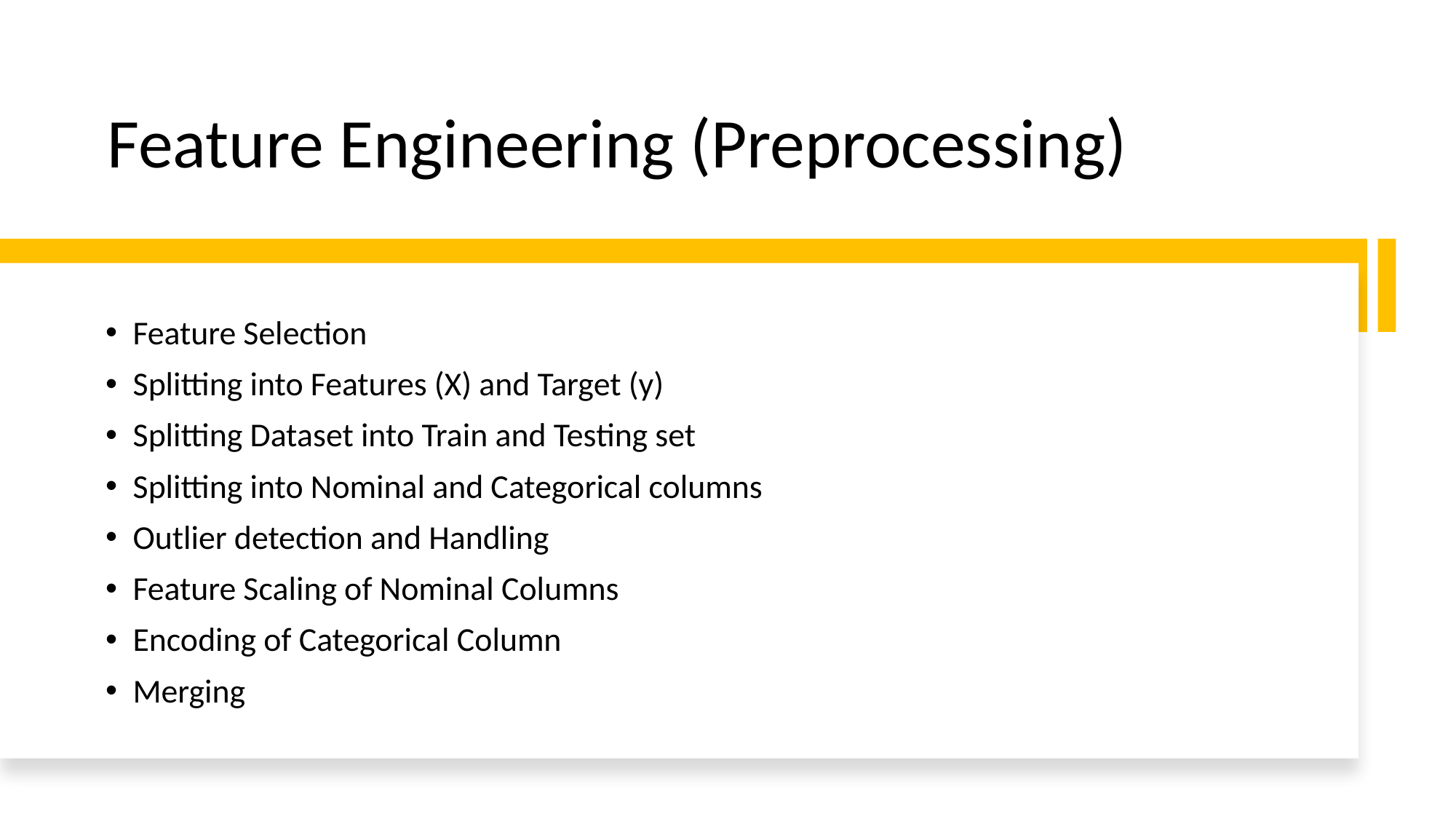

# Feature Engineering (Preprocessing)

Feature Selection
Splitting into Features (X) and Target (y)
Splitting Dataset into Train and Testing set
Splitting into Nominal and Categorical columns
Outlier detection and Handling
Feature Scaling of Nominal Columns
Encoding of Categorical Column
Merging